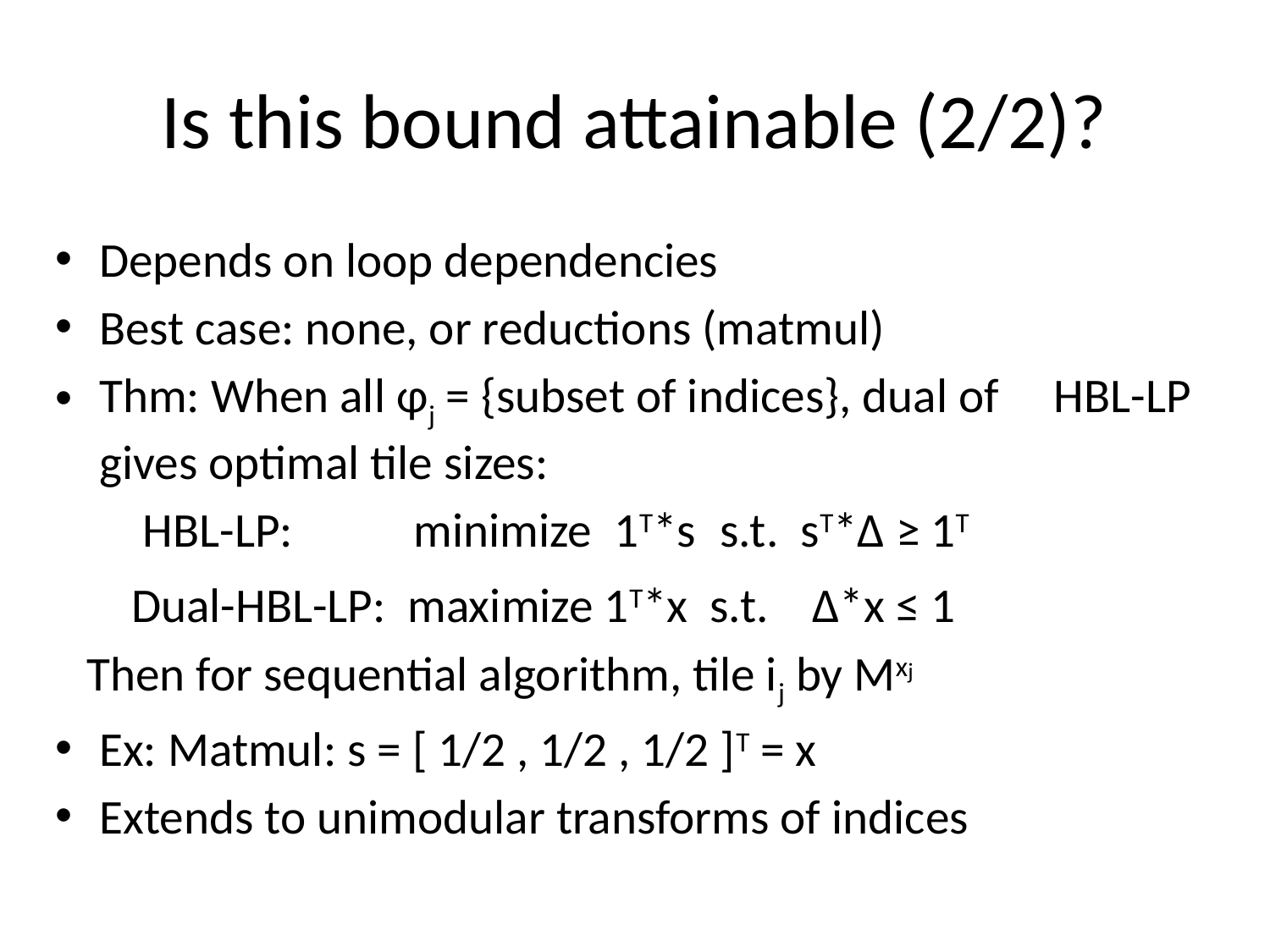

# Is this bound attainable (2/2)?
Depends on loop dependencies
Best case: none, or reductions (matmul)
Thm: When all φj = {subset of indices}, dual of     HBL-LP gives optimal tile sizes:
        HBL-LP:           minimize  1T*s   s.t.  sT*Δ ≥ 1T
            Dual-HBL-LP:  maximize 1T*x  s.t.    Δ*x ≤ 1
     Then for sequential algorithm, tile ij by Mxj
Ex: Matmul: s = [ 1/2 , 1/2 , 1/2 ]T = x
Extends to unimodular transforms of indices